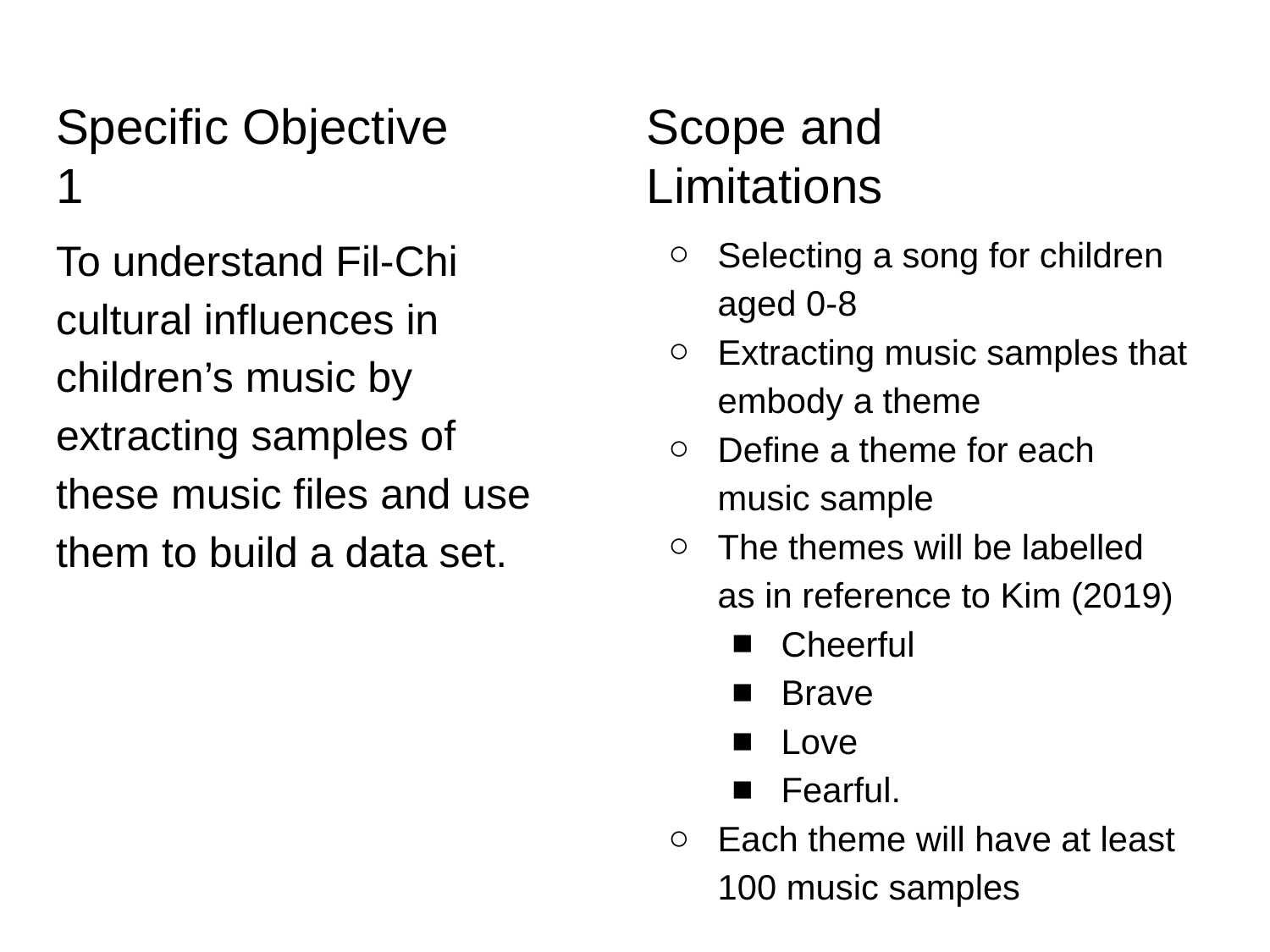

# Specific Objective 1
Scope and Limitations
Selecting a song for children aged 0-8
Extracting music samples that embody a theme
Define a theme for each music sample
The themes will be labelled as in reference to Kim (2019)
Cheerful
Brave
Love
Fearful.
Each theme will have at least 100 music samples
To understand Fil-Chi cultural influences in children’s music by extracting samples of these music files and use them to build a data set.